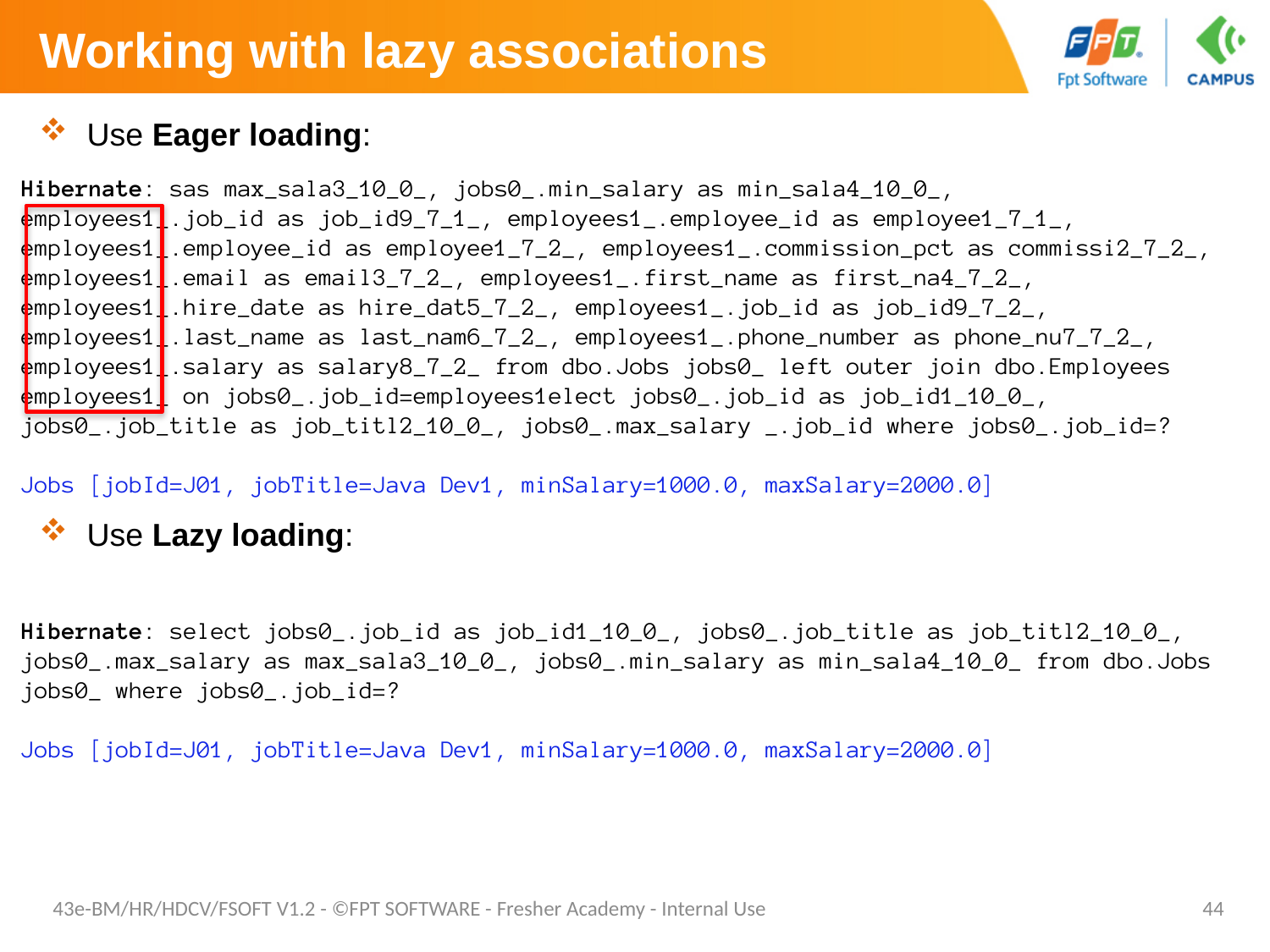

# Working with lazy associations
Use Eager loading:

Use Lazy loading:

Hibernate: sas max_sala3_10_0_, jobs0_.min_salary as min_sala4_10_0_,
employees1_.job_id as job_id9_7_1_, employees1_.employee_id as employee1_7_1_, employees1_.employee_id as employee1_7_2_, employees1_.commission_pct as commissi2_7_2_, employees1_.email as email3_7_2_, employees1_.first_name as first_na4_7_2_, employees1_.hire_date as hire_dat5_7_2_, employees1_.job_id as job_id9_7_2_, employees1_.last_name as last_nam6_7_2_, employees1_.phone_number as phone_nu7_7_2_, employees1_.salary as salary8_7_2_ from dbo.Jobs jobs0_ left outer join dbo.Employees employees1_ on jobs0_.job_id=employees1elect jobs0_.job_id as job_id1_10_0_, jobs0_.job_title as job_titl2_10_0_, jobs0_.max_salary _.job_id where jobs0_.job_id=?

Jobs [jobId=J01, jobTitle=Java Dev1, minSalary=1000.0, maxSalary=2000.0]

Hibernate: select jobs0_.job_id as job_id1_10_0_, jobs0_.job_title as job_titl2_10_0_, jobs0_.max_salary as max_sala3_10_0_, jobs0_.min_salary as min_sala4_10_0_ from dbo.Jobs jobs0_ where jobs0_.job_id=?

Jobs [jobId=J01, jobTitle=Java Dev1, minSalary=1000.0, maxSalary=2000.0]
43e-BM/HR/HDCV/FSOFT V1.2 - ©FPT SOFTWARE - Fresher Academy - Internal Use
44